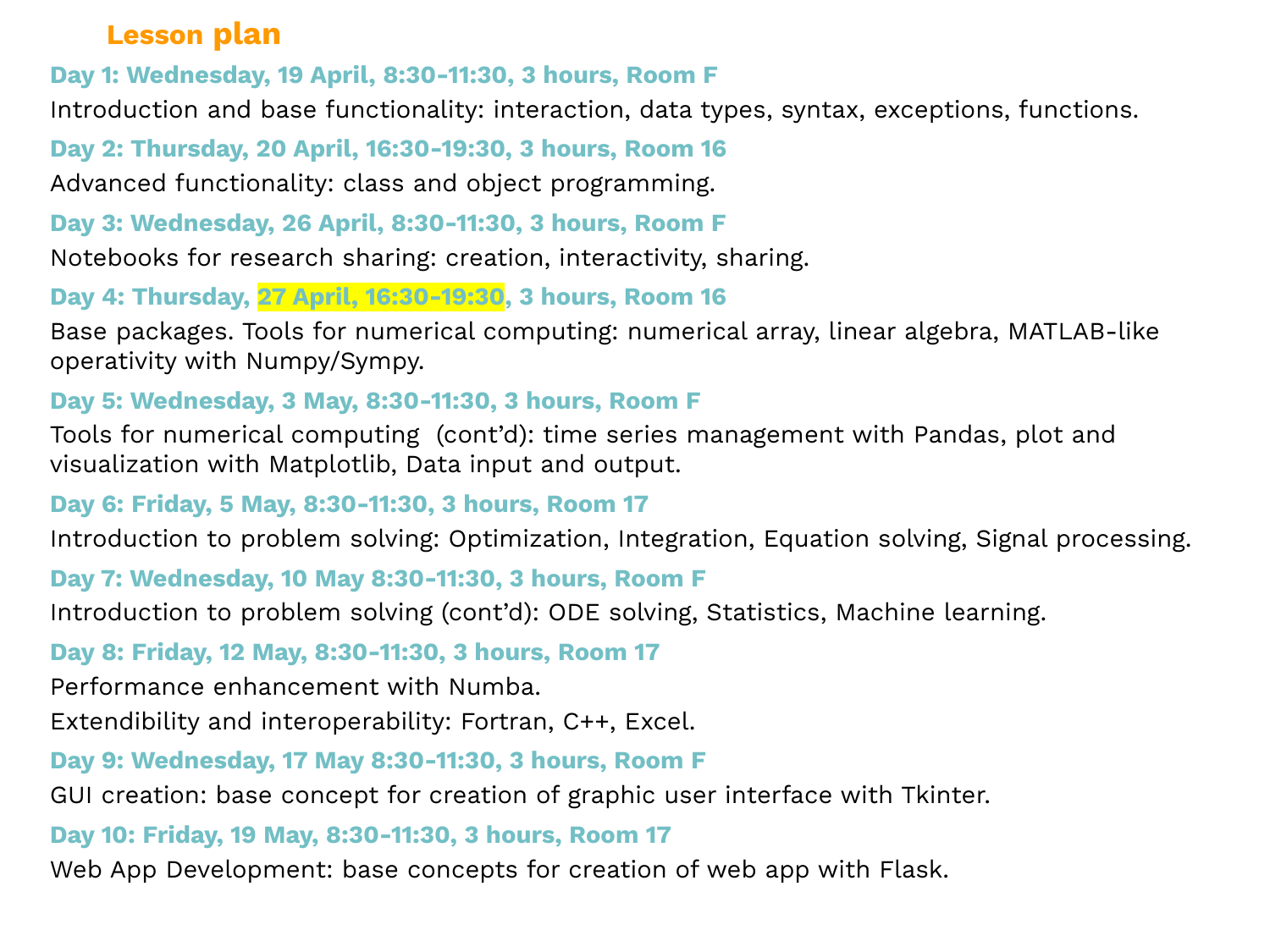

Lesson plan
Day 1: Wednesday, 19 April, 8:30-11:30, 3 hours, Room F
Introduction and base functionality: interaction, data types, syntax, exceptions, functions.

Day 2: Thursday, 20 April, 16:30-19:30, 3 hours, Room 16
Advanced functionality: class and object programming.

Day 3: Wednesday, 26 April, 8:30-11:30, 3 hours, Room F
Notebooks for research sharing: creation, interactivity, sharing.

Day 4: Thursday, 27 April, 16:30-19:30, 3 hours, Room 16
Base packages. Tools for numerical computing: numerical array, linear algebra, MATLAB-like operativity with Numpy/Sympy.

Day 5: Wednesday, 3 May, 8:30-11:30, 3 hours, Room F
Tools for numerical computing  (cont’d): time series management with Pandas, plot and visualization with Matplotlib, Data input and output.

Day 6: Friday, 5 May, 8:30-11:30, 3 hours, Room 17
Introduction to problem solving: Optimization, Integration, Equation solving, Signal processing.

Day 7: Wednesday, 10 May 8:30-11:30, 3 hours, Room F
Introduction to problem solving (cont’d): ODE solving, Statistics, Machine learning.

Day 8: Friday, 12 May, 8:30-11:30, 3 hours, Room 17
Performance enhancement with Numba.
Extendibility and interoperability: Fortran, C++, Excel.

Day 9: Wednesday, 17 May 8:30-11:30, 3 hours, Room F
GUI creation: base concept for creation of graphic user interface with Tkinter.

Day 10: Friday, 19 May, 8:30-11:30, 3 hours, Room 17
Web App Development: base concepts for creation of web app with Flask.